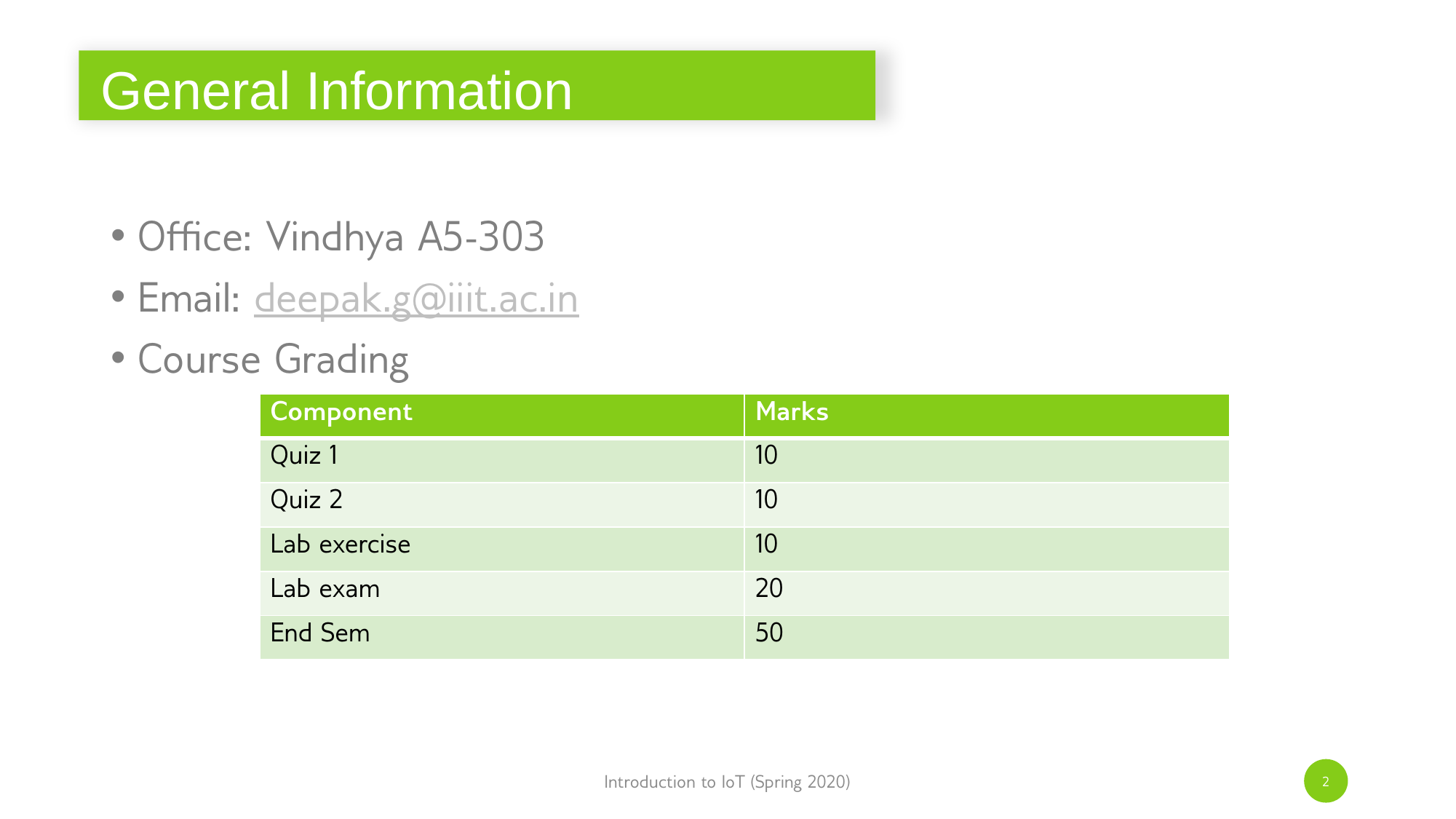

# General Information
Office: Vindhya A5-303
Email: deepak.g@iiit.ac.in
Course Grading

| Component | Marks |
| --- | --- |
| Quiz 1 | 10 |
| Quiz 2 | 10 |
| Lab exercise | 10 |
| Lab exam | 20 |
| End Sem | 50 |
Introduction to IoT (Spring 2020)
2